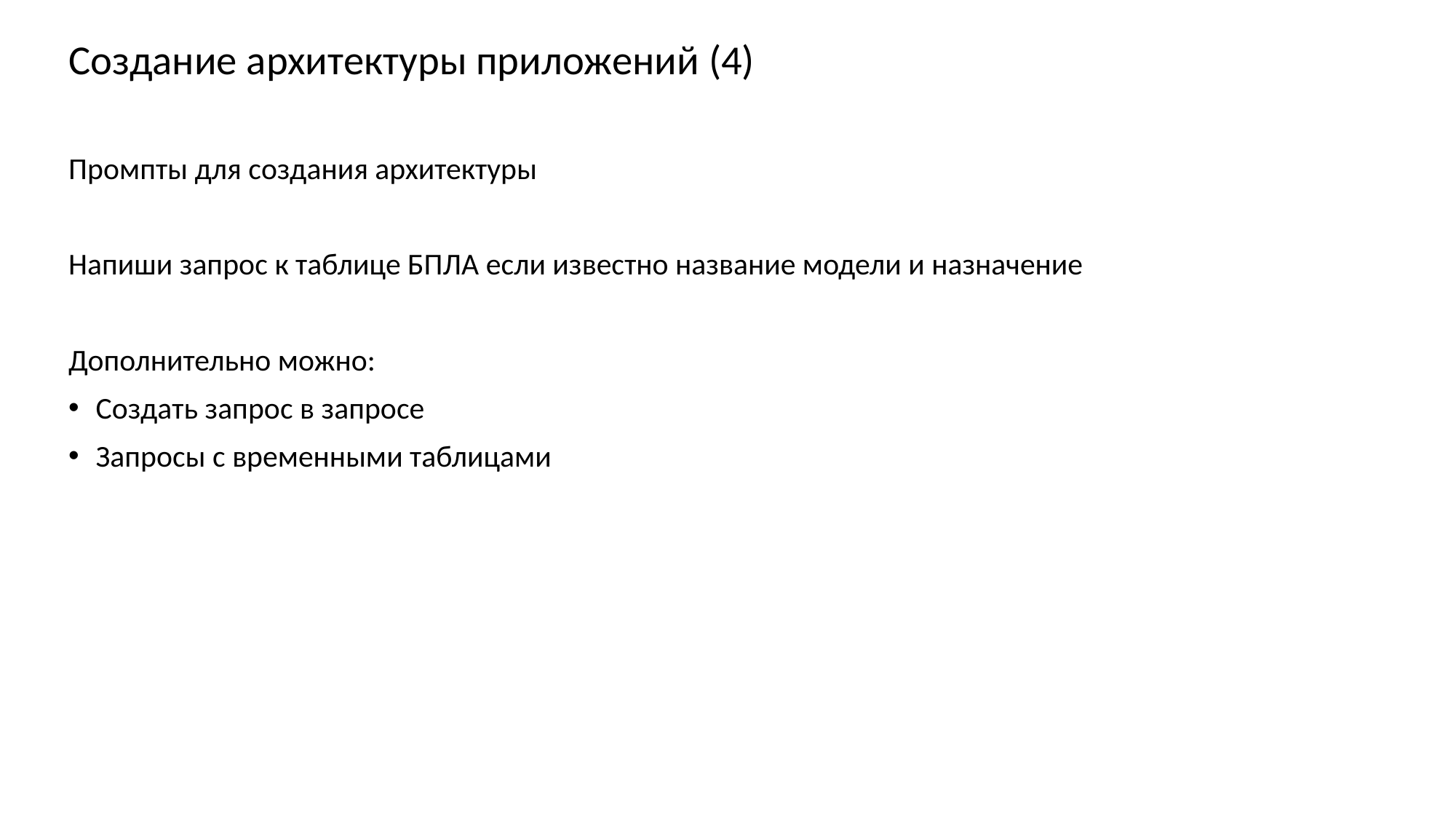

# Создание архитектуры приложений (4)

Промпты для создания архитектуры

Напиши запрос к таблице БПЛА если известно название модели и назначение

Дополнительно можно:
Создать запрос в запросе
Запросы с временными таблицами